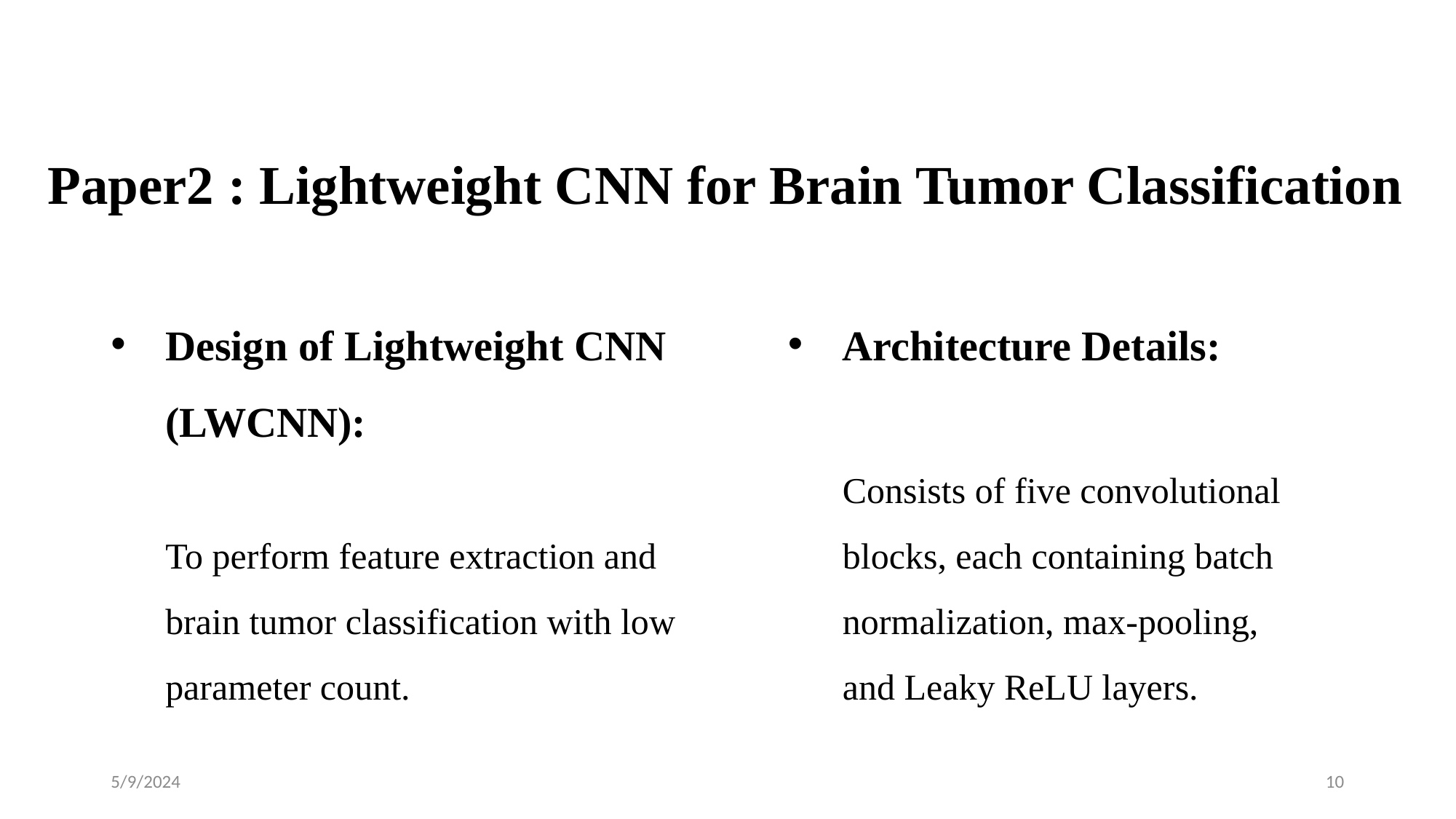

# Paper2 : Lightweight CNN for Brain Tumor Classification
Design of Lightweight CNN (LWCNN):
To perform feature extraction and brain tumor classification with low   parameter count.
Architecture Details:
Consists of five convolutional blocks, each containing batch normalization, max-pooling, and Leaky ReLU layers.
5/9/2024
10